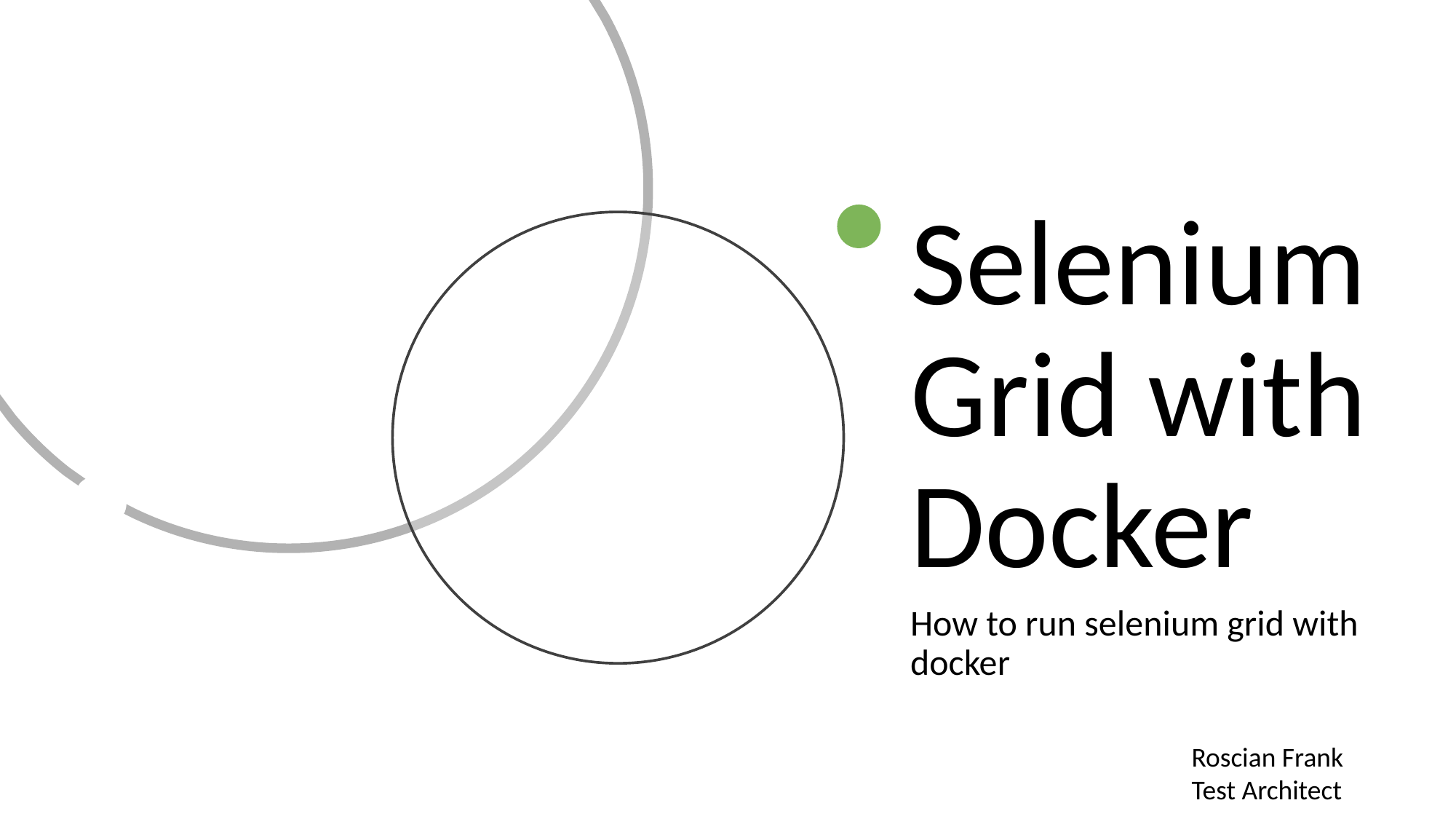

# Selenium Grid with Docker

How to run selenium grid with docker
Roscian Frank
Test Architect